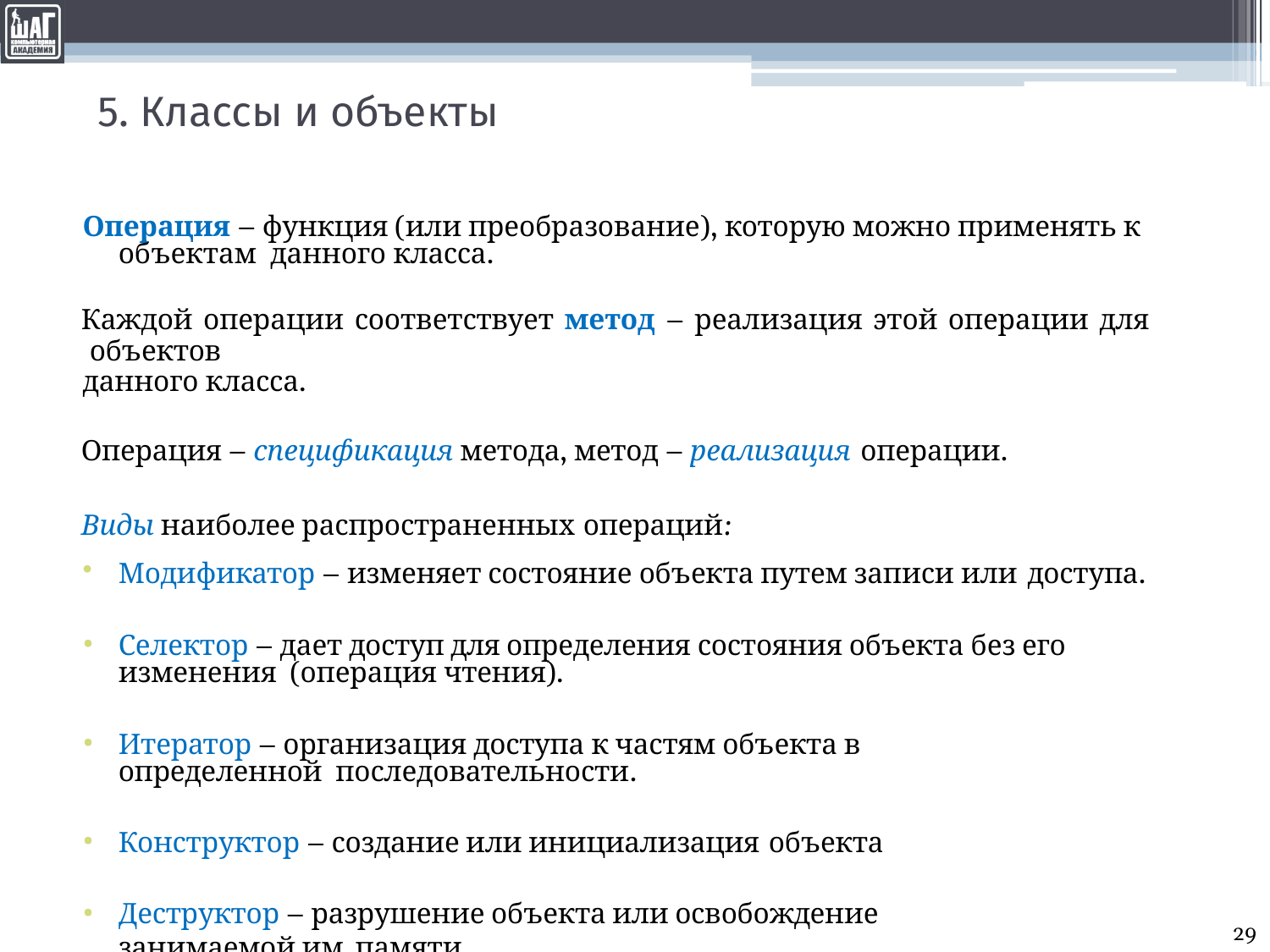

# 5. Классы и объекты
Операция – функция (или преобразование), которую можно применять к объектам  данного класса.

Каждой операции соответствует метод – реализация этой операции для объектов
данного класса.

Операция – спецификация метода, метод – реализация операции.

Виды наиболее распространенных операций:
Модификатор – изменяет состояние объекта путем записи или доступа.

Селектор – дает доступ для определения состояния объекта без его изменения  (операция чтения).

Итератор – организация доступа к частям объекта в определенной  последовательности.

Конструктор – создание или инициализация объекта

Деструктор – разрушение объекта или освобождение занимаемой им памяти.
29